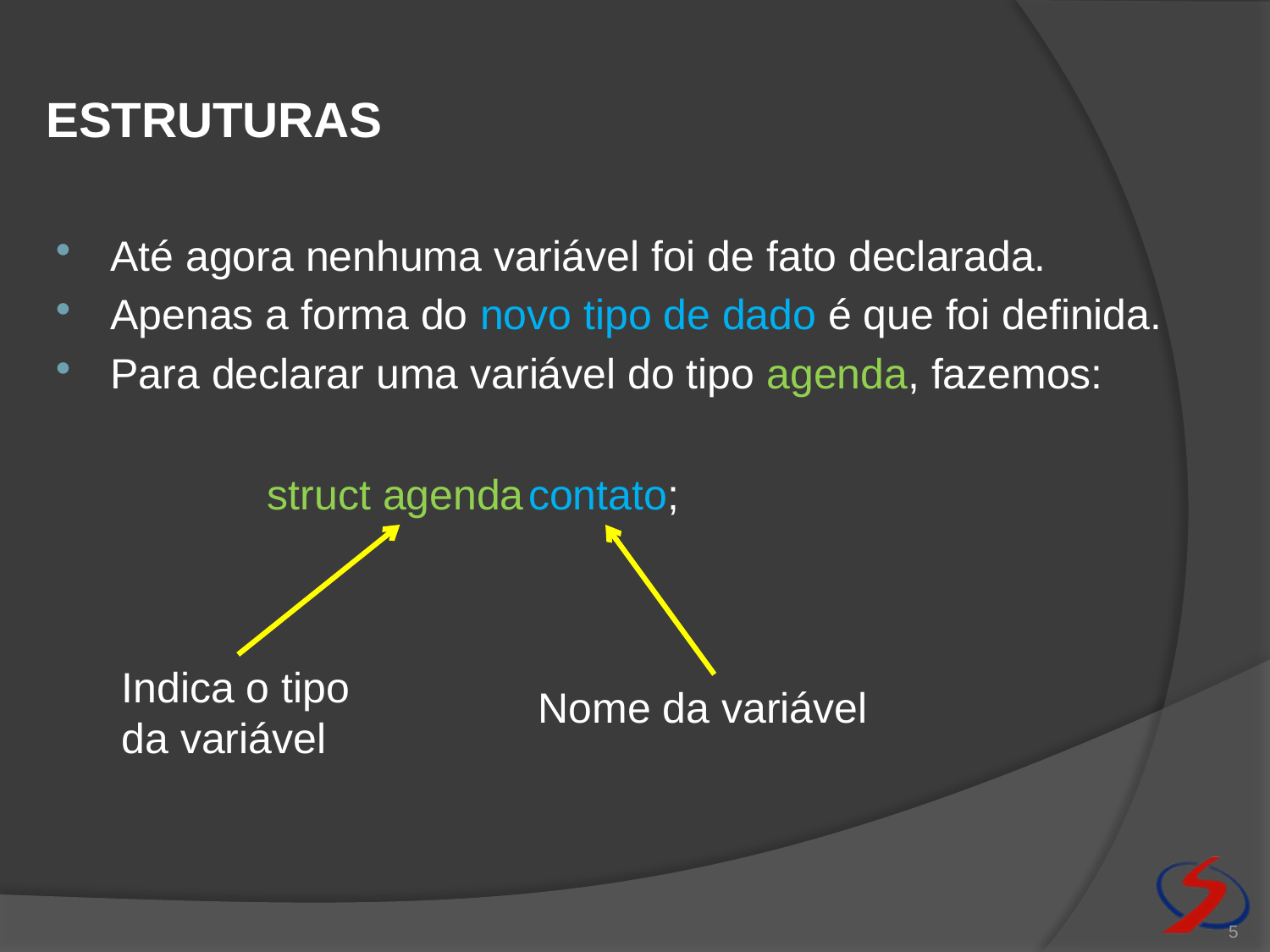

# estruturas
Até agora nenhuma variável foi de fato declarada.
Apenas a forma do novo tipo de dado é que foi definida.
Para declarar uma variável do tipo agenda, fazemos:

struct agenda
contato;
Indica o tipo da variável
Nome da variável
5